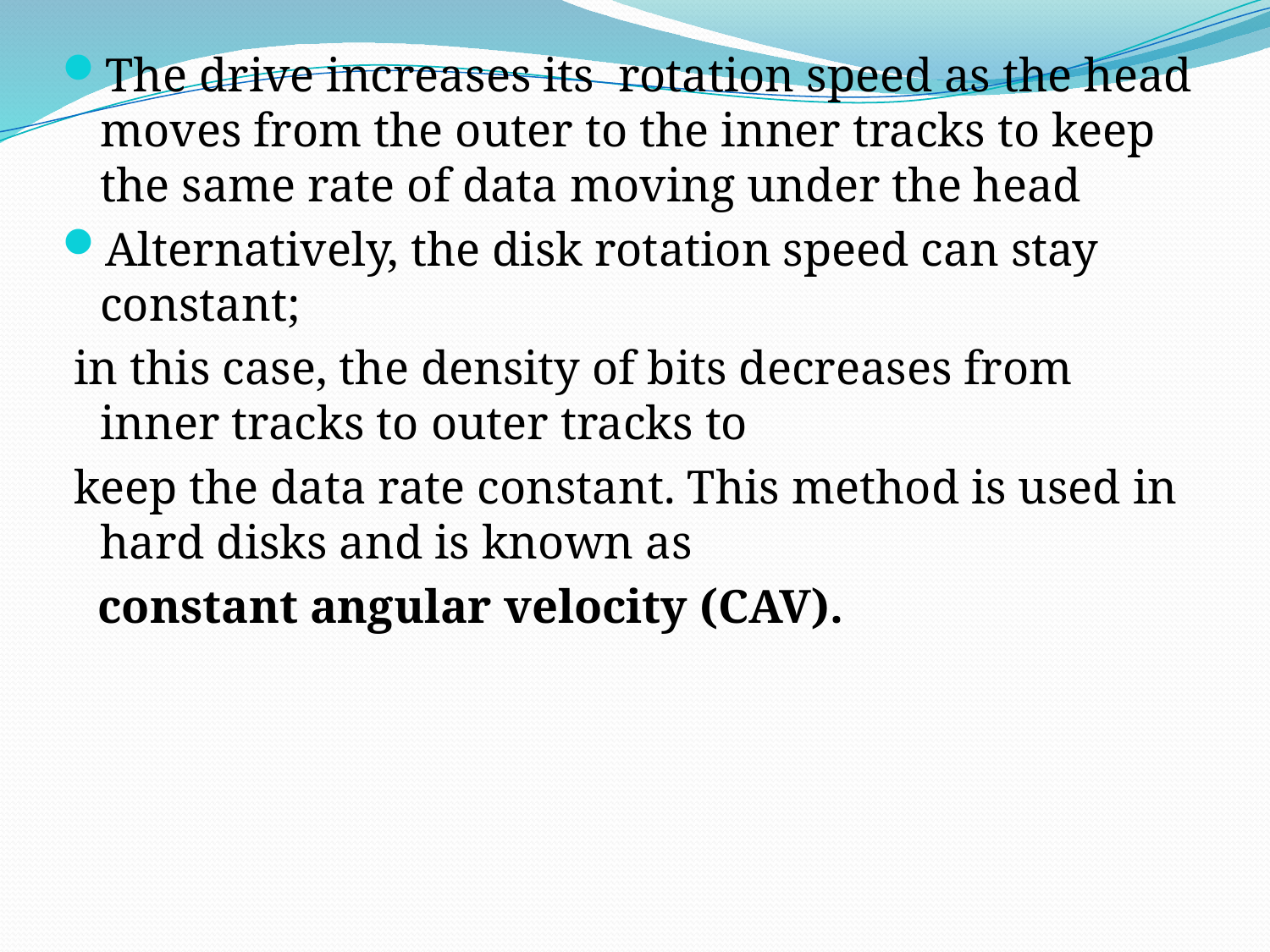

The drive increases its  rotation speed as the head moves from the outer to the inner tracks to keep the same rate of data moving under the head
Alternatively, the disk rotation speed can stay constant;
 in this case, the density of bits decreases from inner tracks to outer tracks to
 keep the data rate constant. This method is used in hard disks and is known as
   constant angular velocity (CAV).